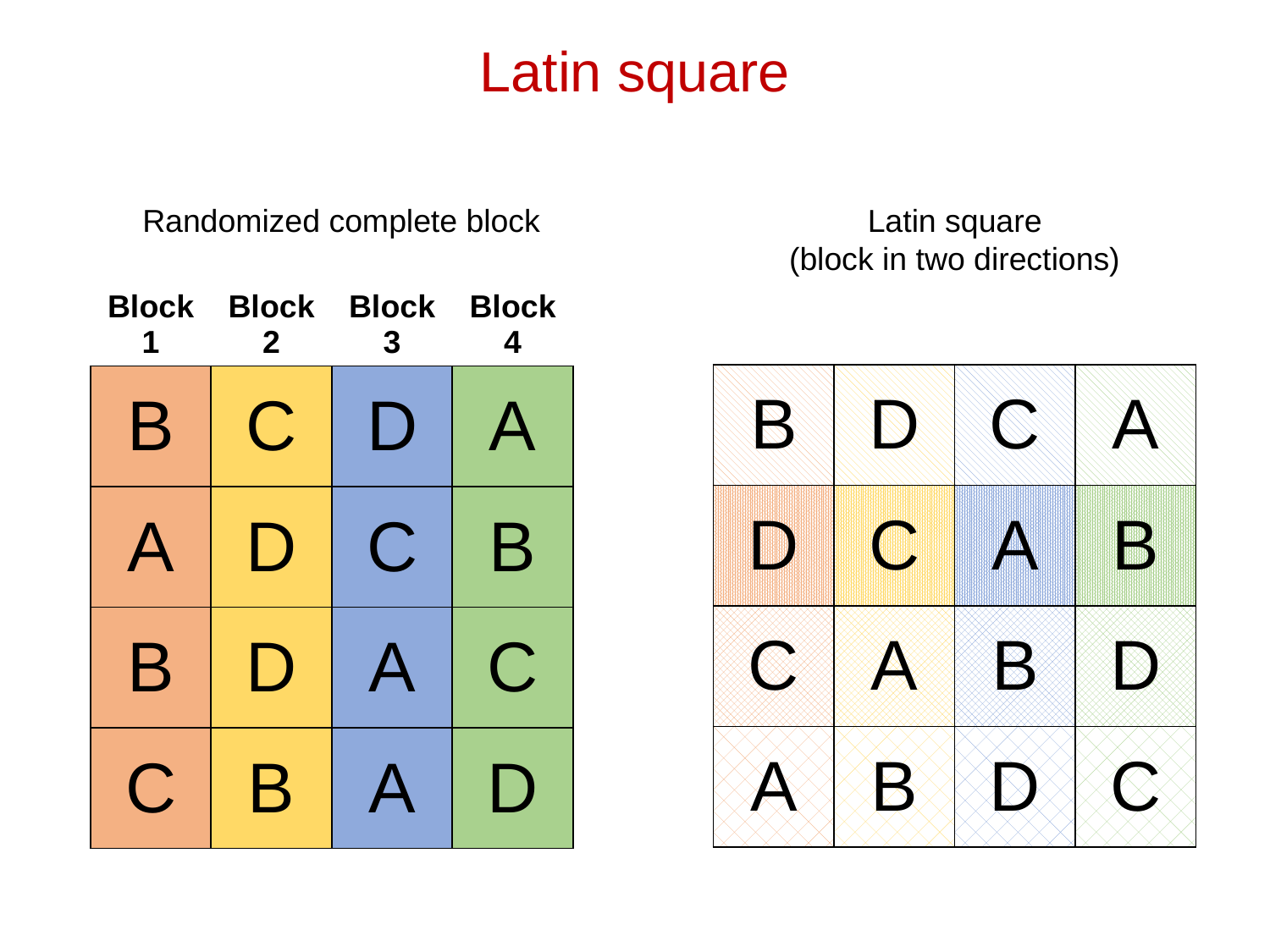

# Latin square
Randomized complete block
Latin square
(block in two directions)
| Block 1 | Block 2 | Block 3 | Block 4 |
| --- | --- | --- | --- |
| B | C | D | A |
| A | D | C | B |
| B | D | A | C |
| C | B | A | D |
|  |  |  |  |
| --- | --- | --- | --- |
| B | D | C | A |
| D | C | A | B |
| C | A | B | D |
| A | B | D | C |